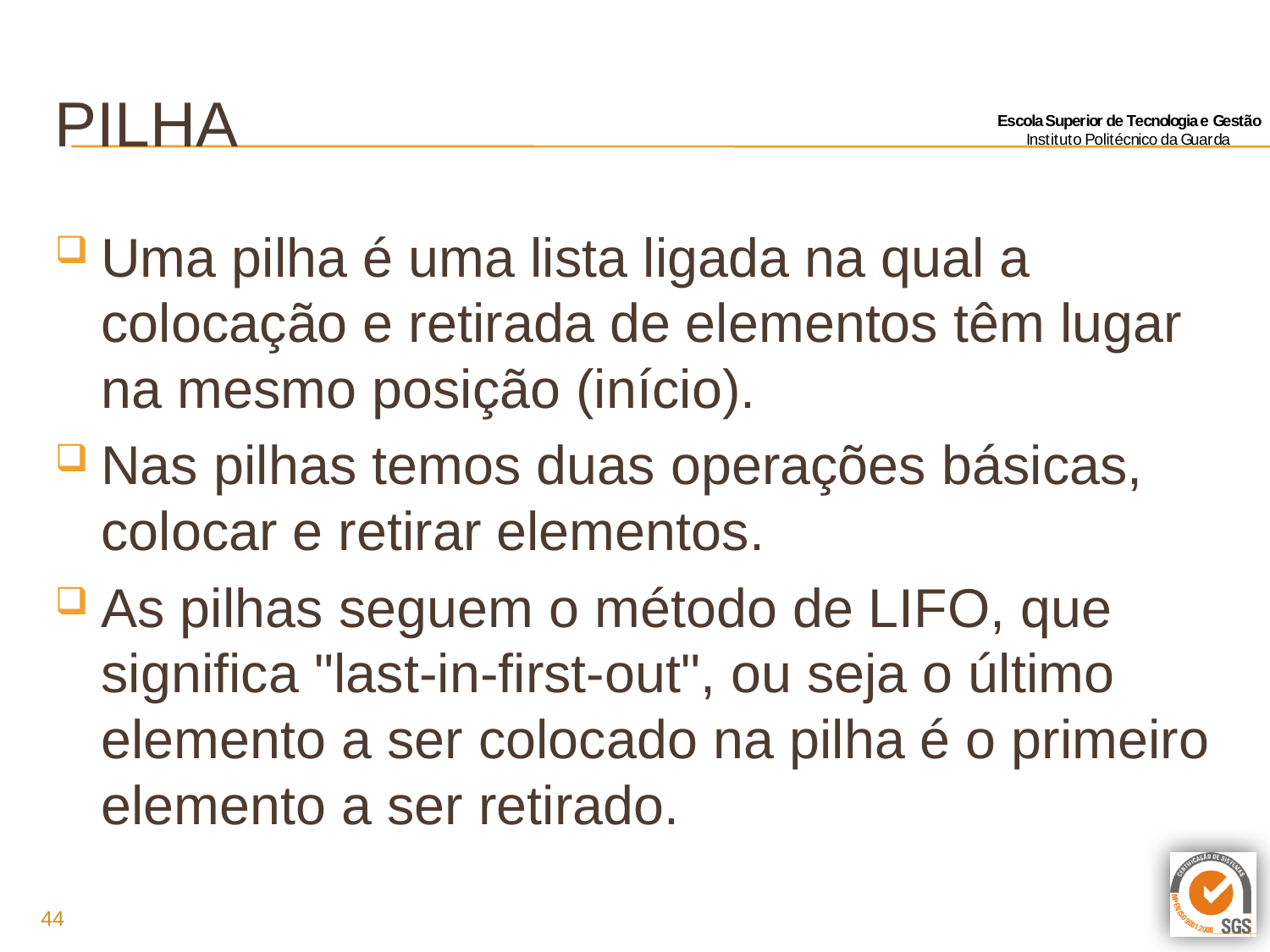

# pilha
Uma pilha é uma lista ligada na qual a colocação e retirada de elementos têm lugar na mesmo posição (início).
Nas pilhas temos duas operações básicas, colocar e retirar elementos.
As pilhas seguem o método de LIFO, que significa "last-in-first-out", ou seja o último elemento a ser colocado na pilha é o primeiro elemento a ser retirado.

44